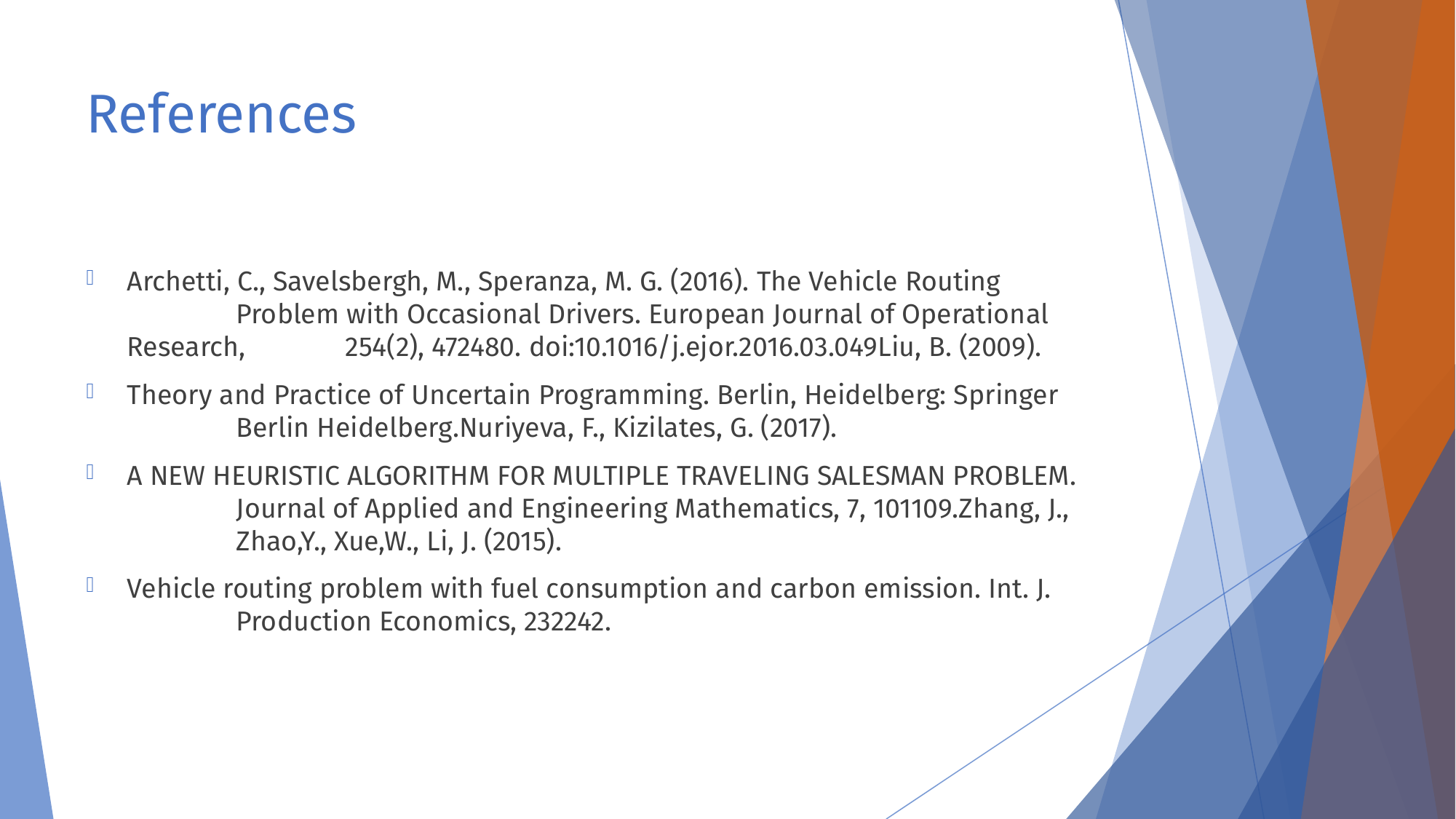

# References
Archetti, C., Savelsbergh, M., Speranza, M. G. (2016). The Vehicle Routing 	Problem with Occasional Drivers. European Journal of Operational Research, 	254(2), 472480. doi:10.1016/j.ejor.2016.03.049Liu, B. (2009).
Theory and Practice of Uncertain Programming. Berlin, Heidelberg: Springer 	Berlin Heidelberg.Nuriyeva, F., Kizilates, G. (2017).
A NEW HEURISTIC ALGORITHM FOR MULTIPLE TRAVELING SALESMAN PROBLEM. 	Journal of Applied and Engineering Mathematics, 7, 101109.Zhang, J., 	Zhao,Y., Xue,W., Li, J. (2015).
Vehicle routing problem with fuel consumption and carbon emission. Int. J. 	Production Economics, 232242.